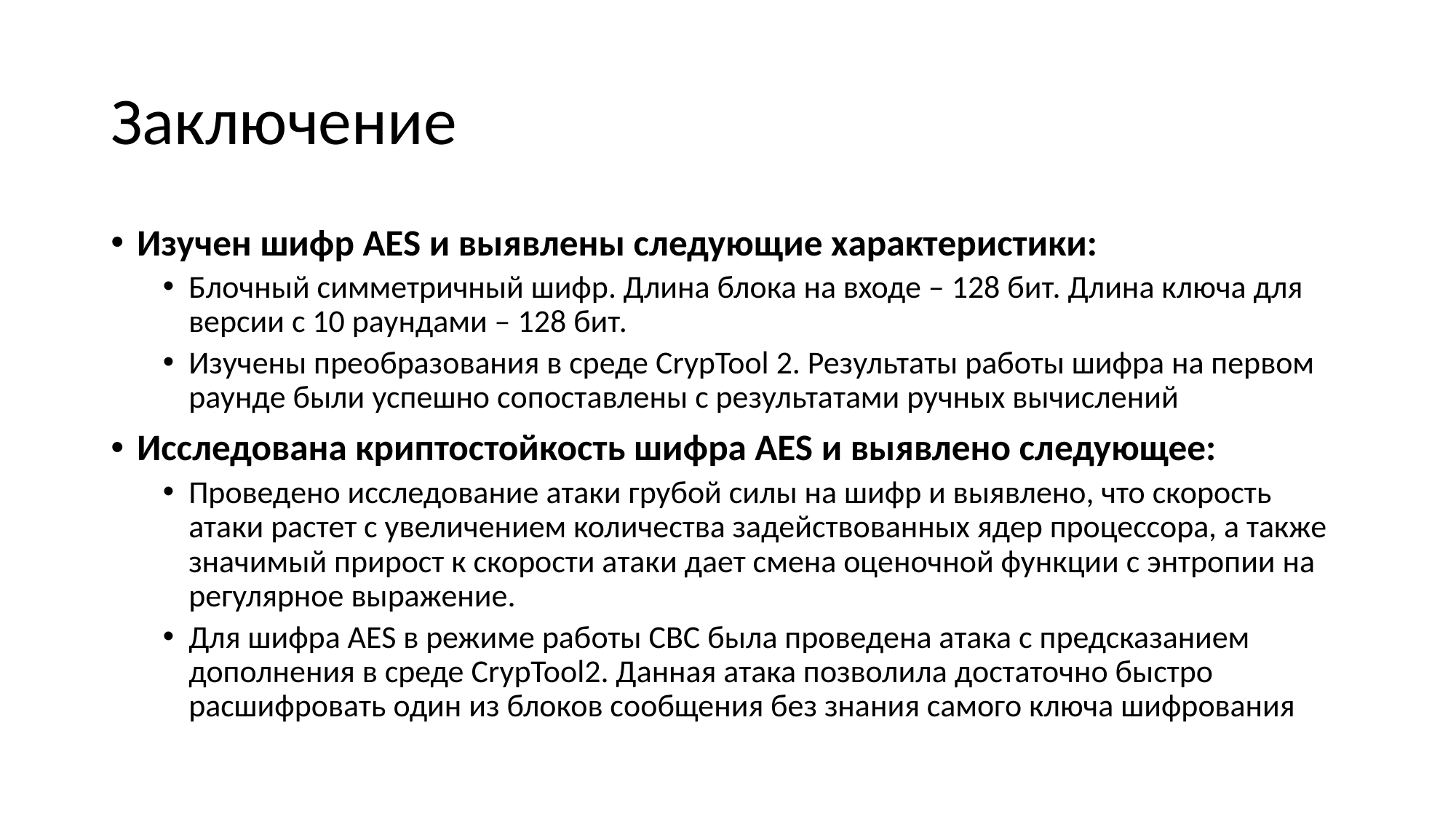

# Заключение
Изучен шифр AES и выявлены следующие характеристики:
Блочный симметричный шифр. Длина блока на входе – 128 бит. Длина ключа для версии с 10 раундами – 128 бит.
Изучены преобразования в среде CrypTool 2. Результаты работы шифра на первом раунде были успешно сопоставлены с результатами ручных вычислений
Исследована криптостойкость шифра AES и выявлено следующее:
Проведено исследование атаки грубой силы на шифр и выявлено, что скорость атаки растет с увеличением количества задействованных ядер процессора, а также значимый прирост к скорости атаки дает смена оценочной функции с энтропии на регулярное выражение.
Для шифра AES в режиме работы CBC была проведена атака с предсказанием дополнения в среде CrypTool2. Данная атака позволила достаточно быстро расшифровать один из блоков сообщения без знания самого ключа шифрования